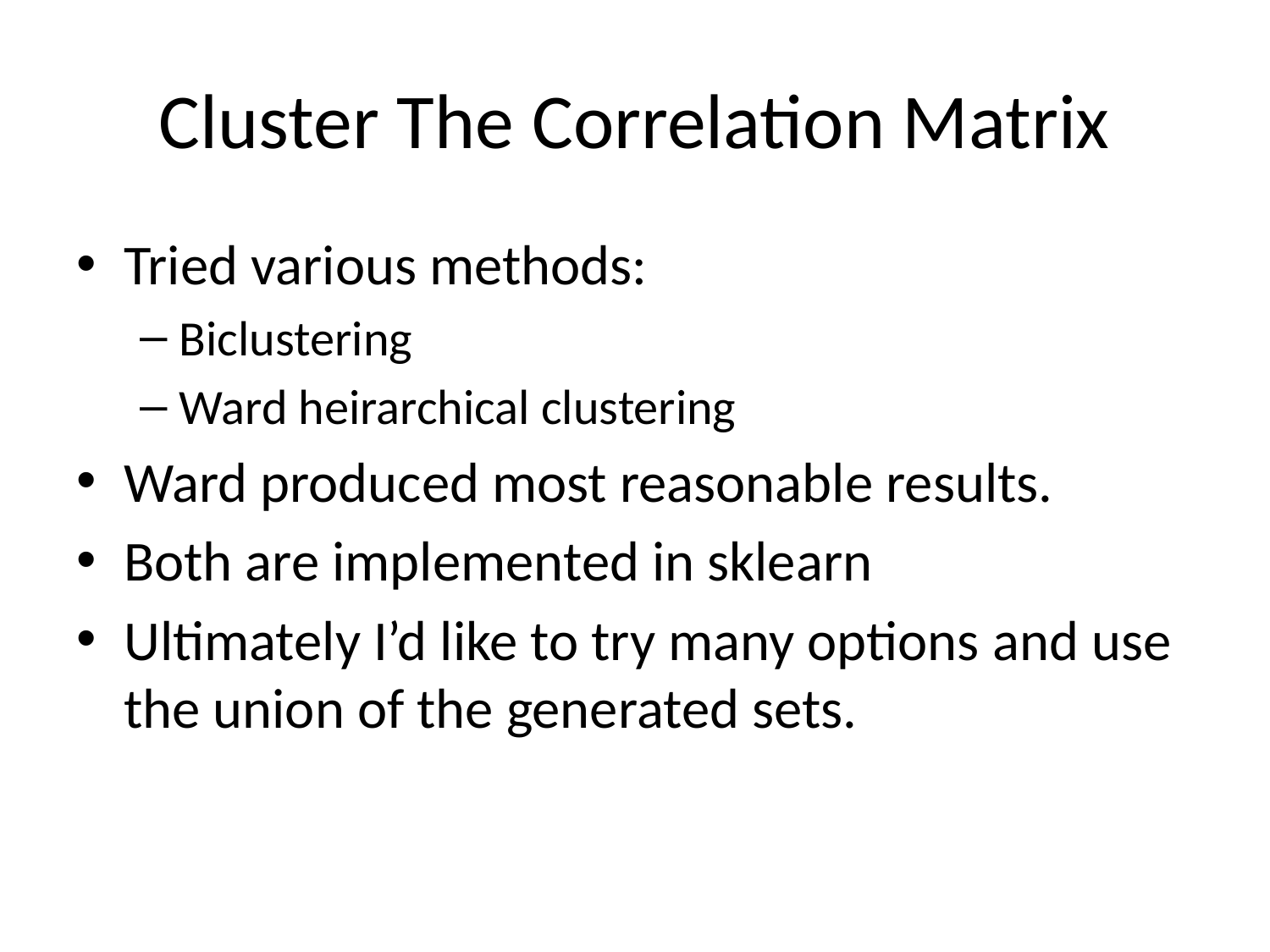

# Cluster The Correlation Matrix
Tried various methods:
Biclustering
Ward heirarchical clustering
Ward produced most reasonable results.
Both are implemented in sklearn
Ultimately I’d like to try many options and use the union of the generated sets.